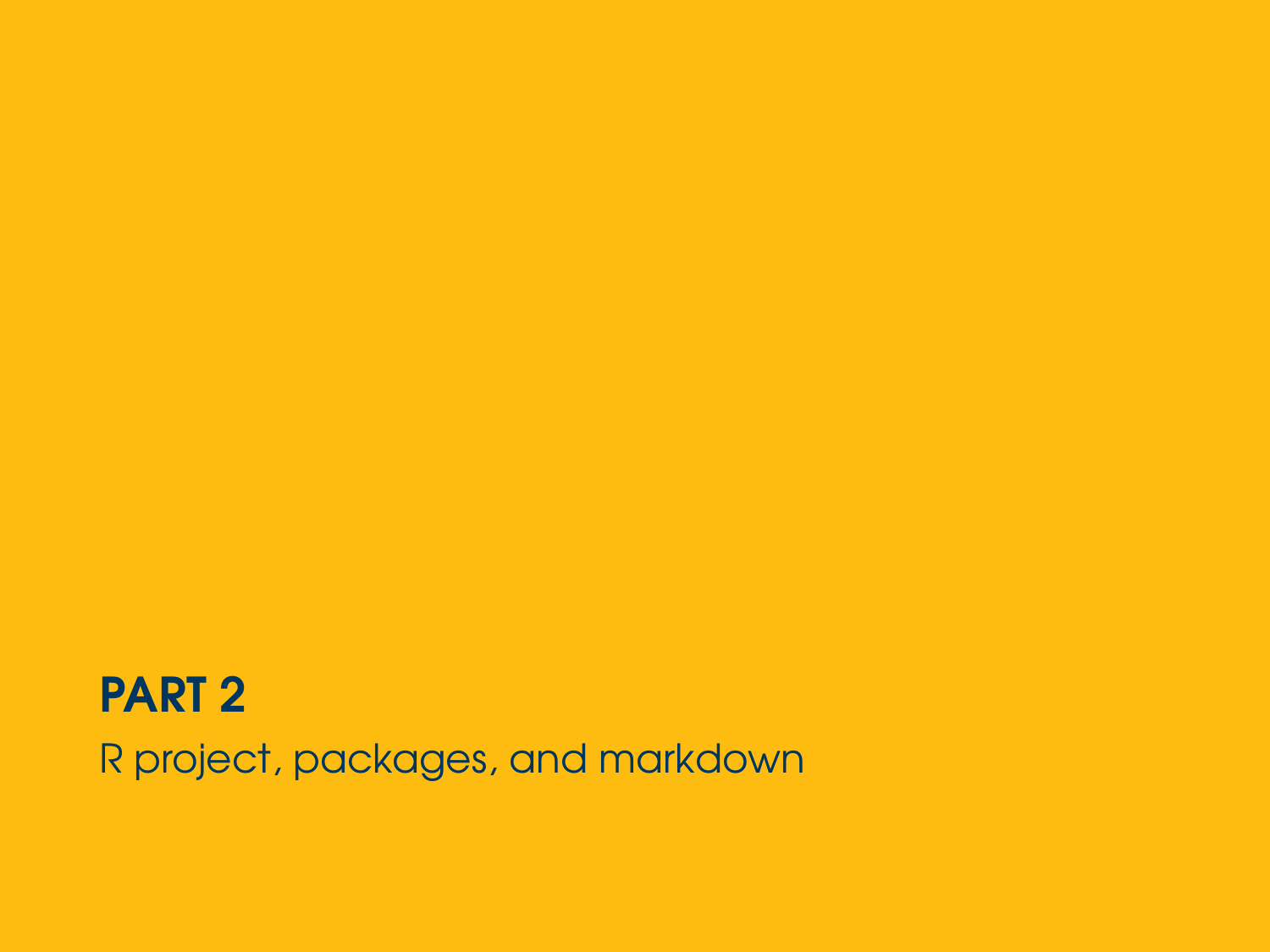

# PART 2
R project, packages, and markdown